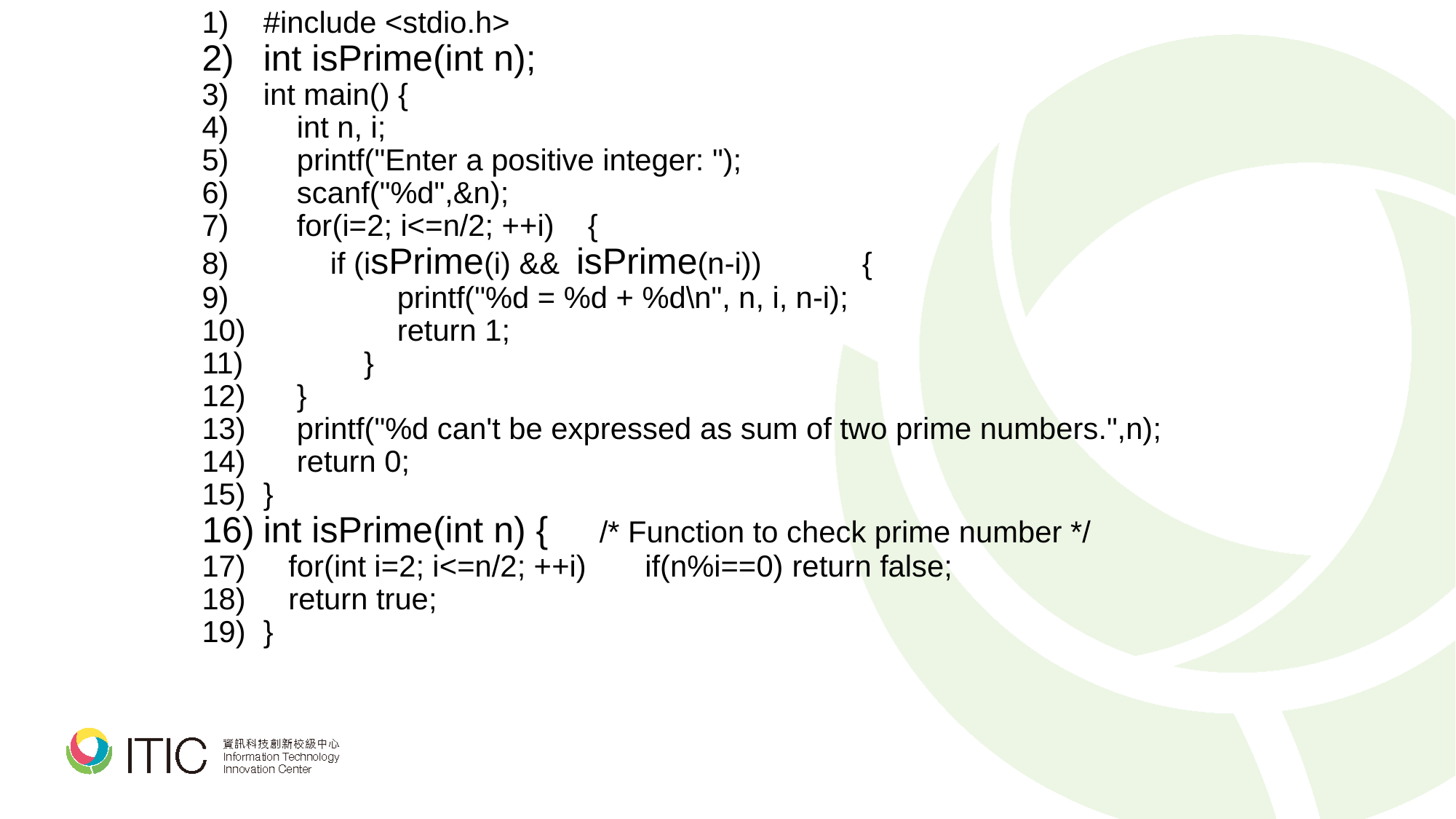

#include <stdio.h>
int isPrime(int n);
int main() {
    int n, i;
    printf("Enter a positive integer: ");
    scanf("%d",&n);
    for(i=2; i<=n/2; ++i)    {
        if (isPrime(i) &&  isPrime(n-i))            {
                printf("%d = %d + %d\n", n, i, n-i);
                return 1;
            }
    }
    printf("%d can't be expressed as sum of two prime numbers.",n);
    return 0;
}
int isPrime(int n) {     /* Function to check prime number */
   for(int i=2; i<=n/2; ++i)       if(n%i==0) return false;
   return true;
}